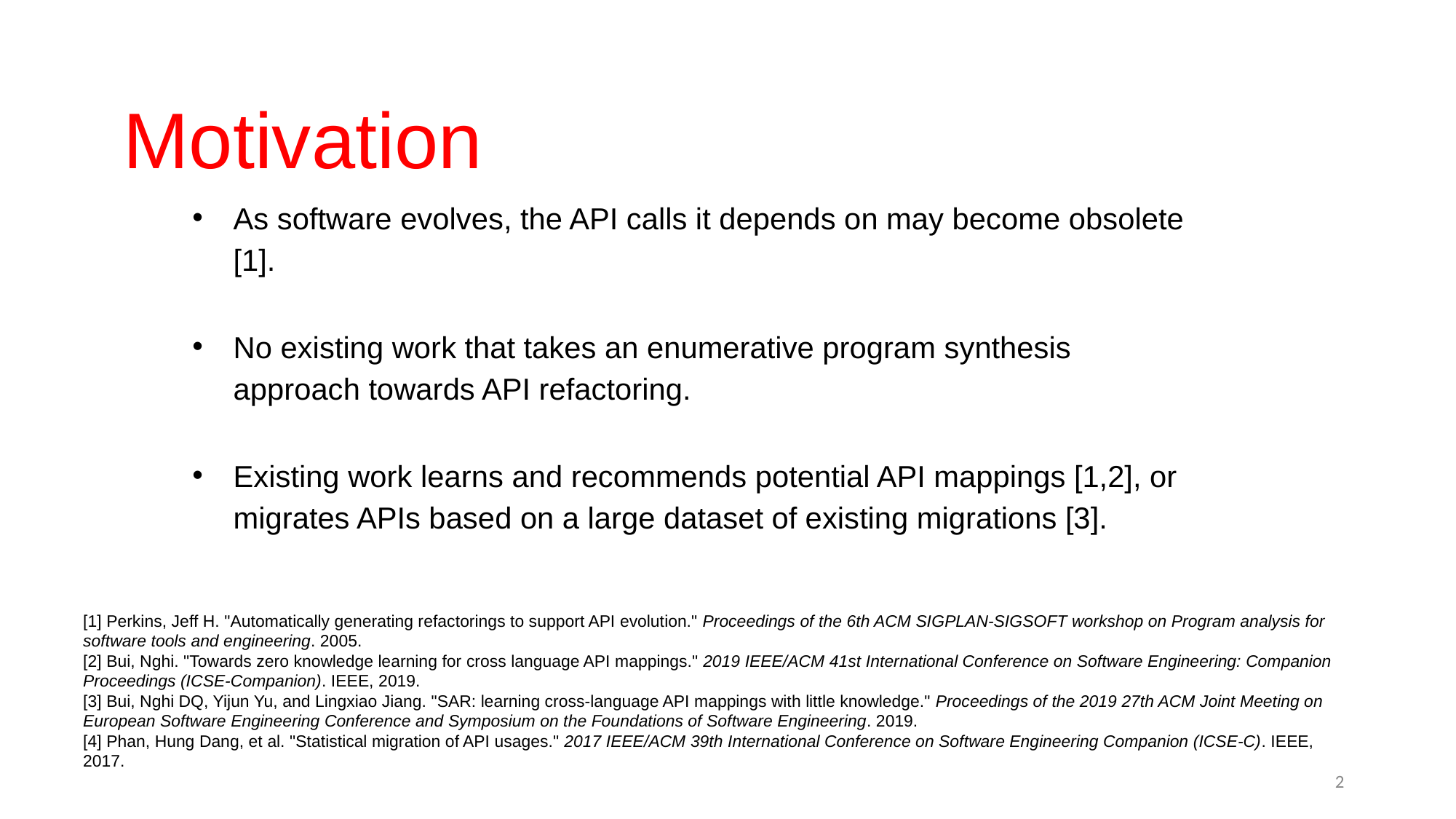

Motivation
As software evolves, the API calls it depends on may become obsolete [1].

No existing work that takes an enumerative program synthesis approach towards API refactoring.

Existing work learns and recommends potential API mappings [1,2], or migrates APIs based on a large dataset of existing migrations [3].

[1] Perkins, Jeff H. "Automatically generating refactorings to support API evolution." Proceedings of the 6th ACM SIGPLAN-SIGSOFT workshop on Program analysis for software tools and engineering. 2005.
[2] Bui, Nghi. "Towards zero knowledge learning for cross language API mappings." 2019 IEEE/ACM 41st International Conference on Software Engineering: Companion Proceedings (ICSE-Companion). IEEE, 2019.
[3] Bui, Nghi DQ, Yijun Yu, and Lingxiao Jiang. "SAR: learning cross-language API mappings with little knowledge." Proceedings of the 2019 27th ACM Joint Meeting on European Software Engineering Conference and Symposium on the Foundations of Software Engineering. 2019.
[4] Phan, Hung Dang, et al. "Statistical migration of API usages." 2017 IEEE/ACM 39th International Conference on Software Engineering Companion (ICSE-C). IEEE, 2017.

2